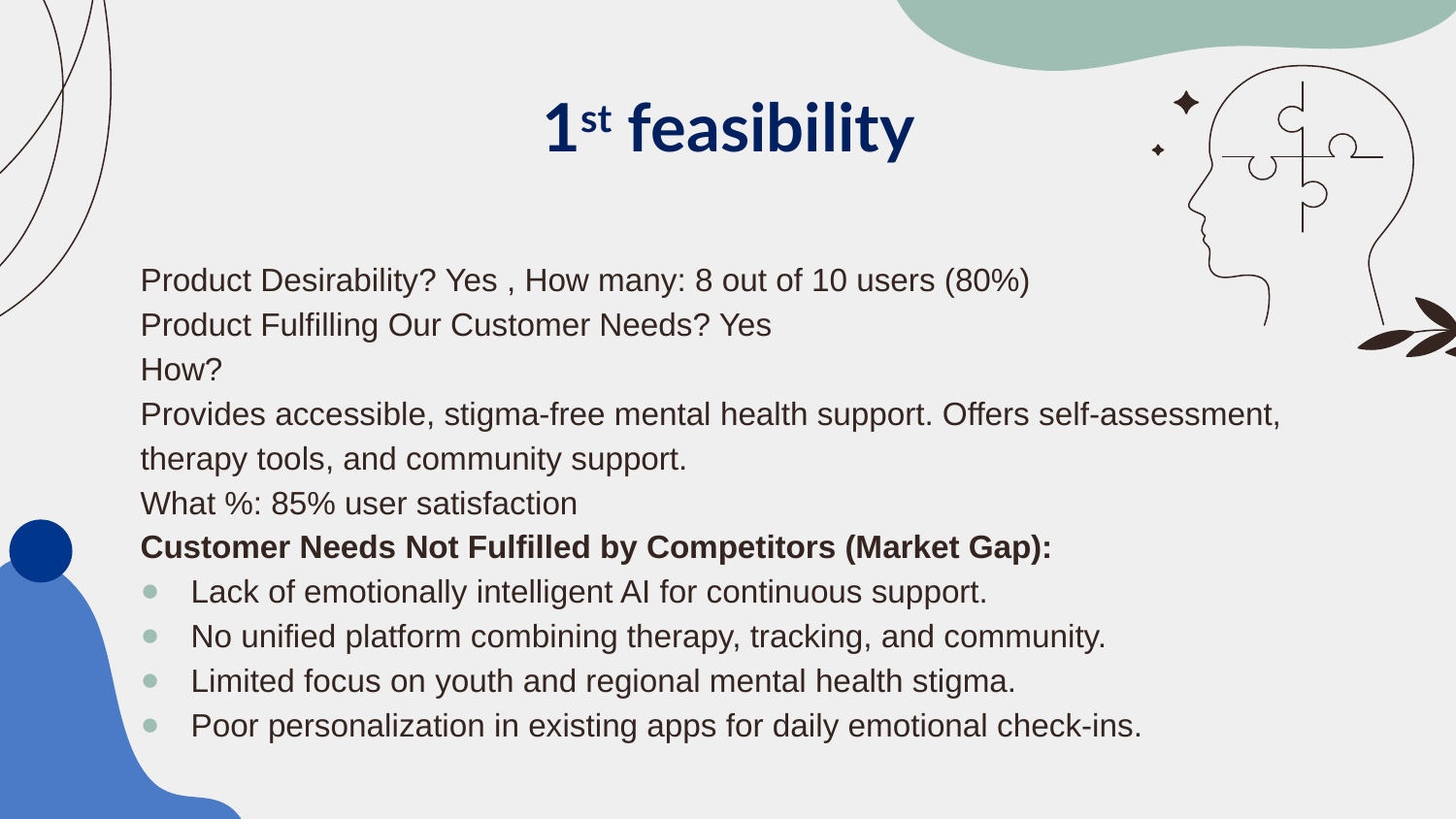

# 1st feasibility
Product Desirability? Yes , How many: 8 out of 10 users (80%)
Product Fulfilling Our Customer Needs? Yes
How?
Provides accessible, stigma-free mental health support. Offers self-assessment, therapy tools, and community support.
What %: 85% user satisfaction
Customer Needs Not Fulfilled by Competitors (Market Gap):
Lack of emotionally intelligent AI for continuous support.
No unified platform combining therapy, tracking, and community.
Limited focus on youth and regional mental health stigma.
Poor personalization in existing apps for daily emotional check-ins.